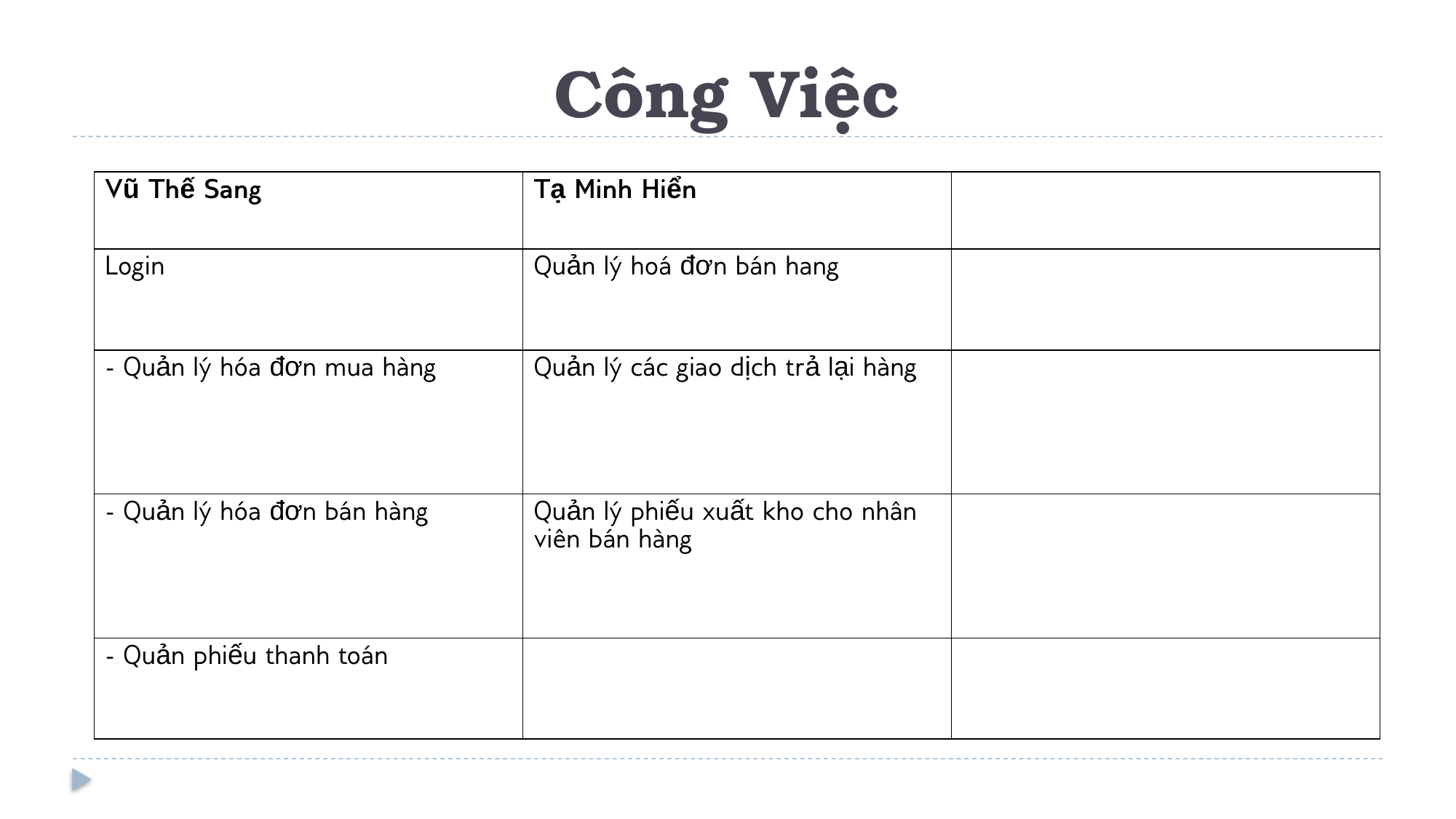

# Công Việc
| Vũ Thế Sang | Tạ Minh Hiển |  |
| --- | --- | --- |
| Login | Quản lý hoá đơn bán hang |  |
| - Quản lý hóa đơn mua hàng | Quản lý các giao dịch trả lại hàng |  |
| - Quản lý hóa đơn bán hàng | Quản lý phiếu xuất kho cho nhân viên bán hàng |  |
| - Quản phiếu thanh toán |  |  |